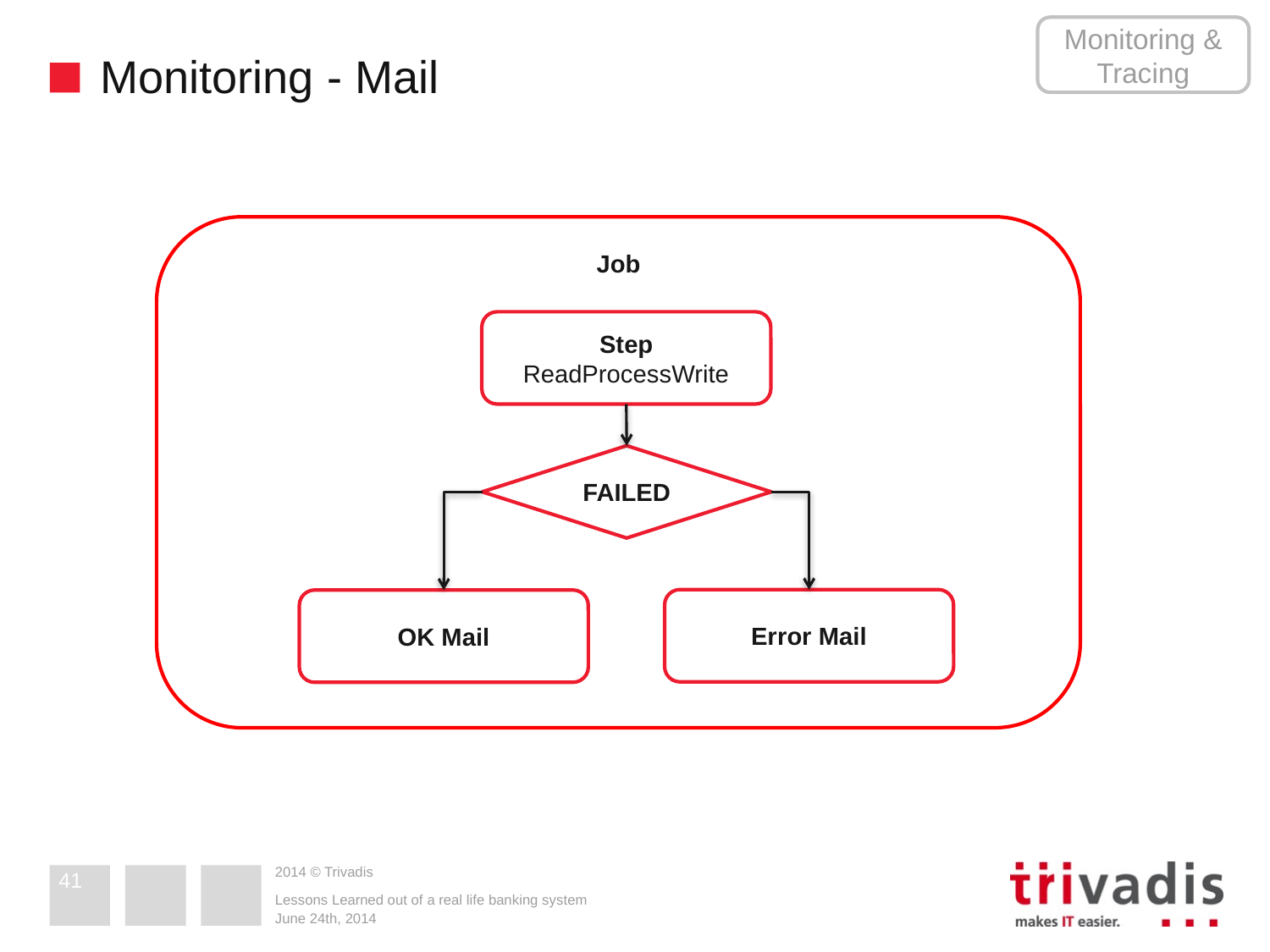

Monitoring & Tracing
# Monitoring - Mail
Job
Step
ReadProcessWrite
FAILED
Error Mail
OK Mail
41
Lessons Learned out of a real life banking system
June 24th, 2014